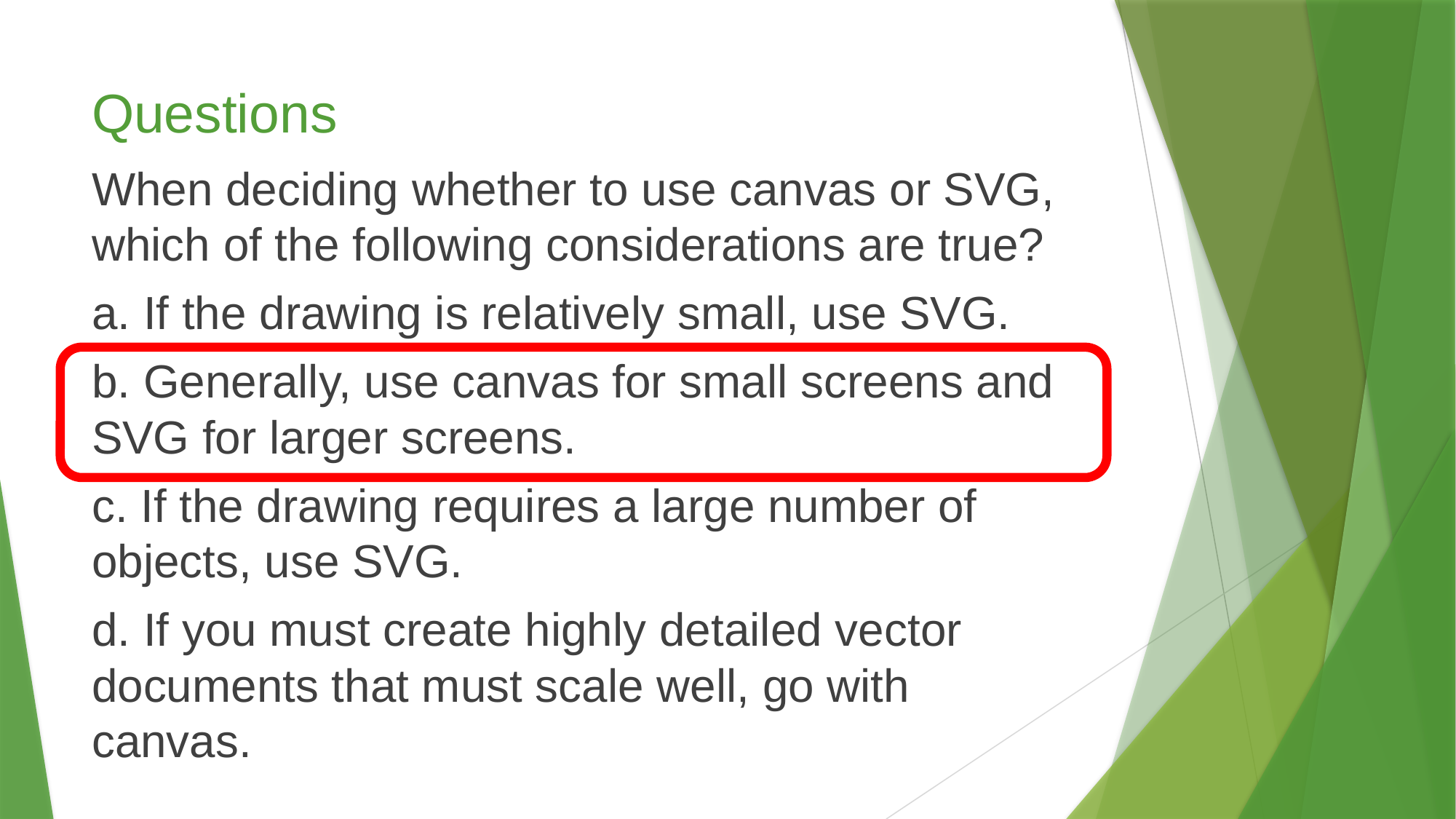

# Questions
When deciding whether to use canvas or SVG, which of the following considerations are true?
a. If the drawing is relatively small, use SVG.
b. Generally, use canvas for small screens and SVG for larger screens.
c. If the drawing requires a large number of objects, use SVG.
d. If you must create highly detailed vector documents that must scale well, go with canvas.